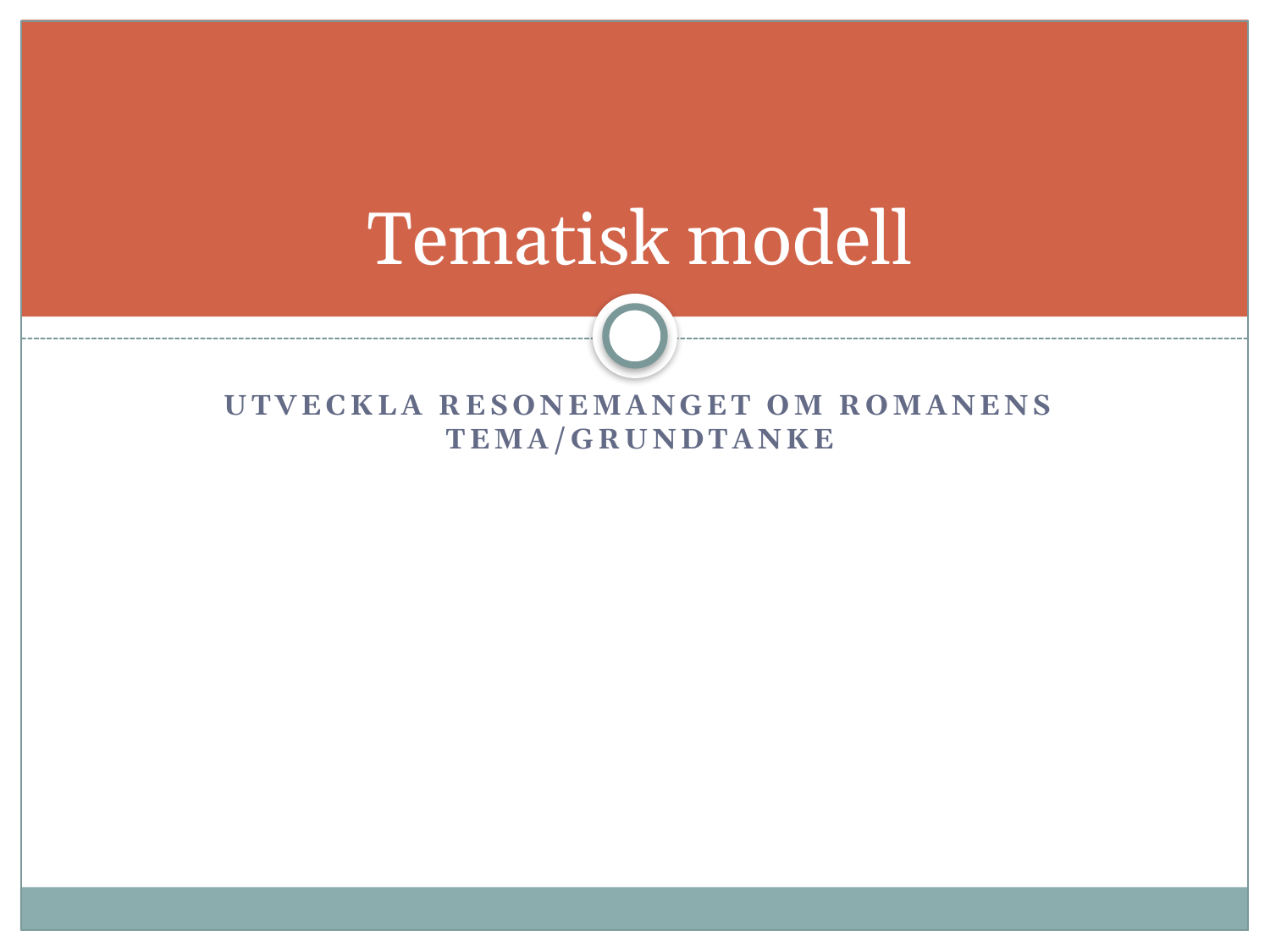

# Tematisk modell
Utveckla resonemanget om romanens tema/grundtanke